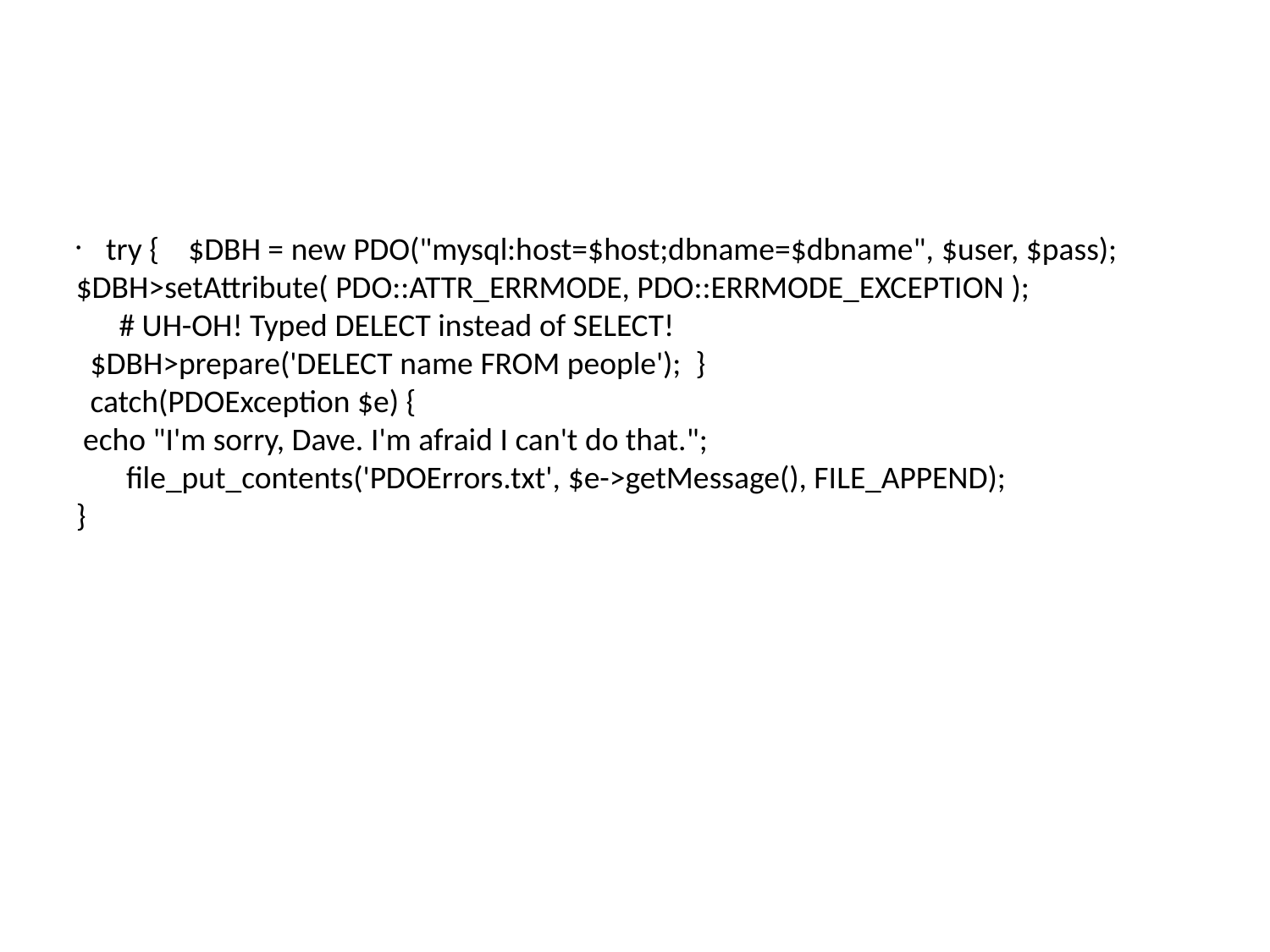

try {    $DBH = new PDO("mysql:host=$host;dbname=$dbname", $user, $pass);
$DBH>setAttribute( PDO::ATTR_ERRMODE, PDO::ERRMODE_EXCEPTION );
      # UH-OH! Typed DELECT instead of SELECT!
  $DBH>prepare('DELECT name FROM people');  }
  catch(PDOException $e) {
 echo "I'm sorry, Dave. I'm afraid I can't do that.";
       file_put_contents('PDOErrors.txt', $e->getMessage(), FILE_APPEND);
}